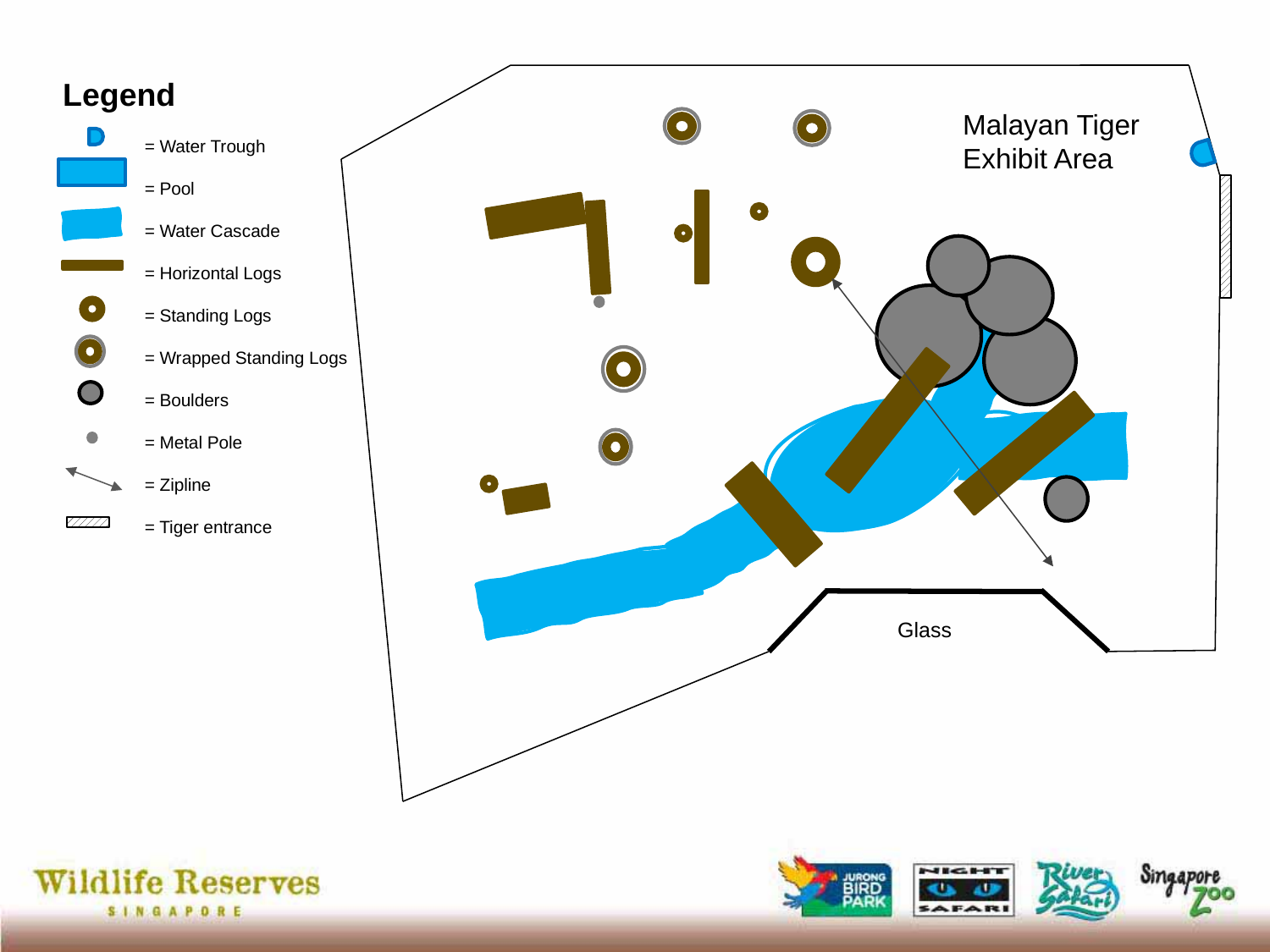

Glass

Malayan Tiger Exhibit Area

Legend
= Water Trough
= Pool
= Water Cascade
= Horizontal Logs
= Standing Logs
= Wrapped Standing Logs
= Boulders
= Metal Pole
= Zipline
= Tiger entrance